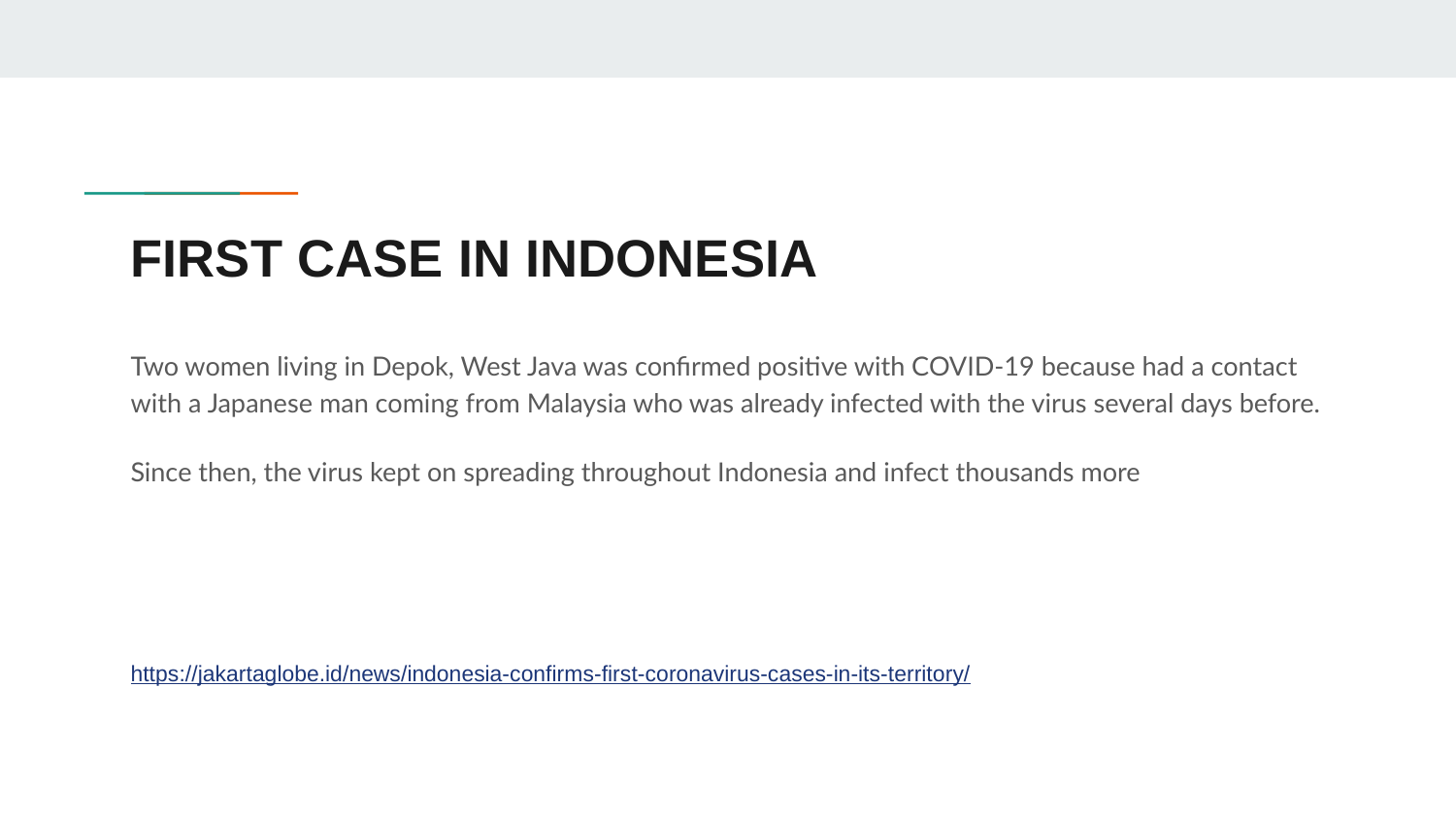

# FIRST CASE IN INDONESIA
Two women living in Depok, West Java was conﬁrmed positive with COVID-19 because had a contact with a Japanese man coming from Malaysia who was already infected with the virus several days before.
Since then, the virus kept on spreading throughout Indonesia and infect thousands more

https://jakartaglobe.id/news/indonesia-confirms-first-coronavirus-cases-in-its-territory/